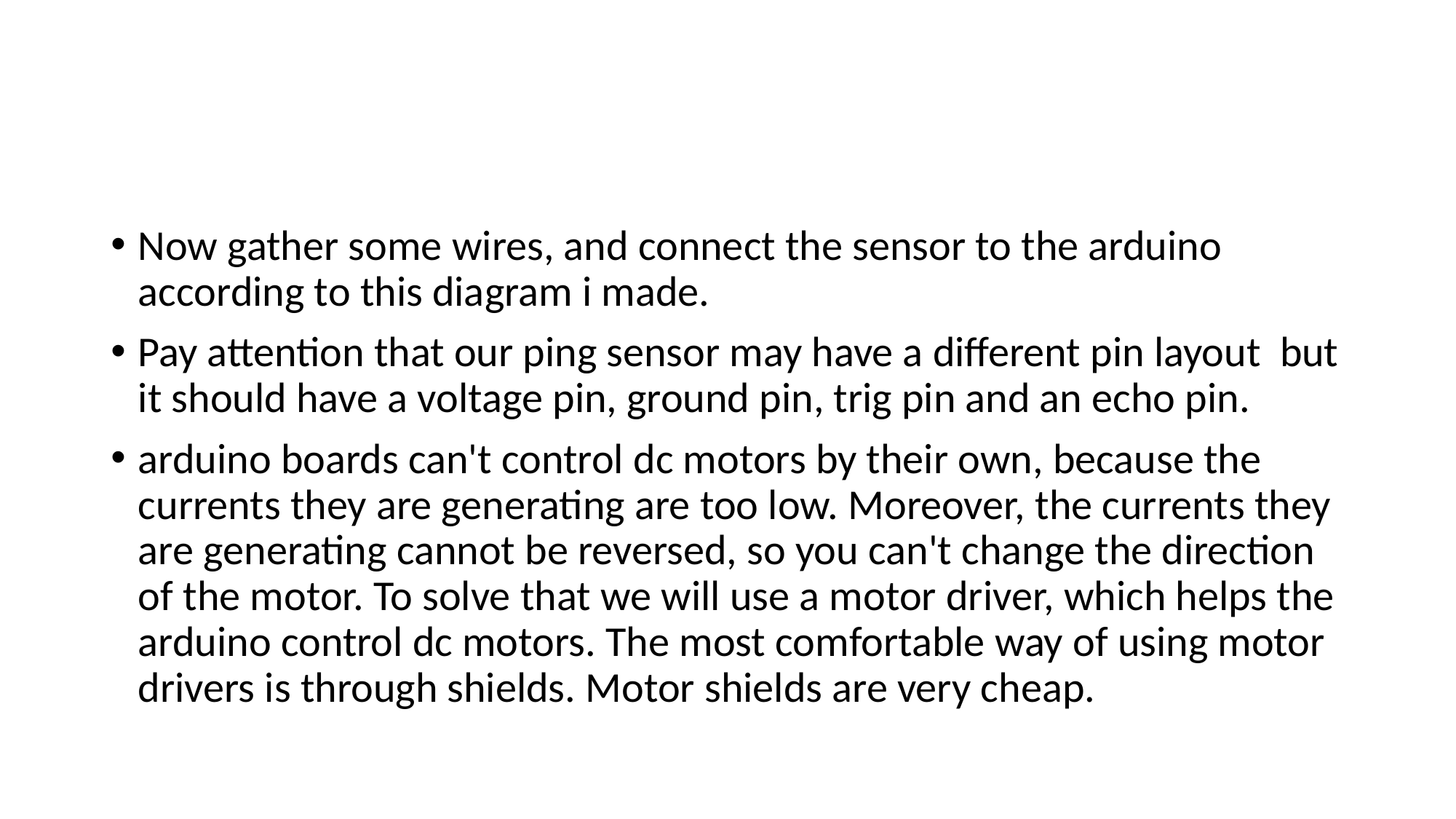

#
Now gather some wires, and connect the sensor to the arduino according to this diagram i made.
Pay attention that our ping sensor may have a different pin layout  but it should have a voltage pin, ground pin, trig pin and an echo pin.
arduino boards can't control dc motors by their own, because the currents they are generating are too low. Moreover, the currents they are generating cannot be reversed, so you can't change the direction of the motor. To solve that we will use a motor driver, which helps the arduino control dc motors. The most comfortable way of using motor drivers is through shields. Motor shields are very cheap.